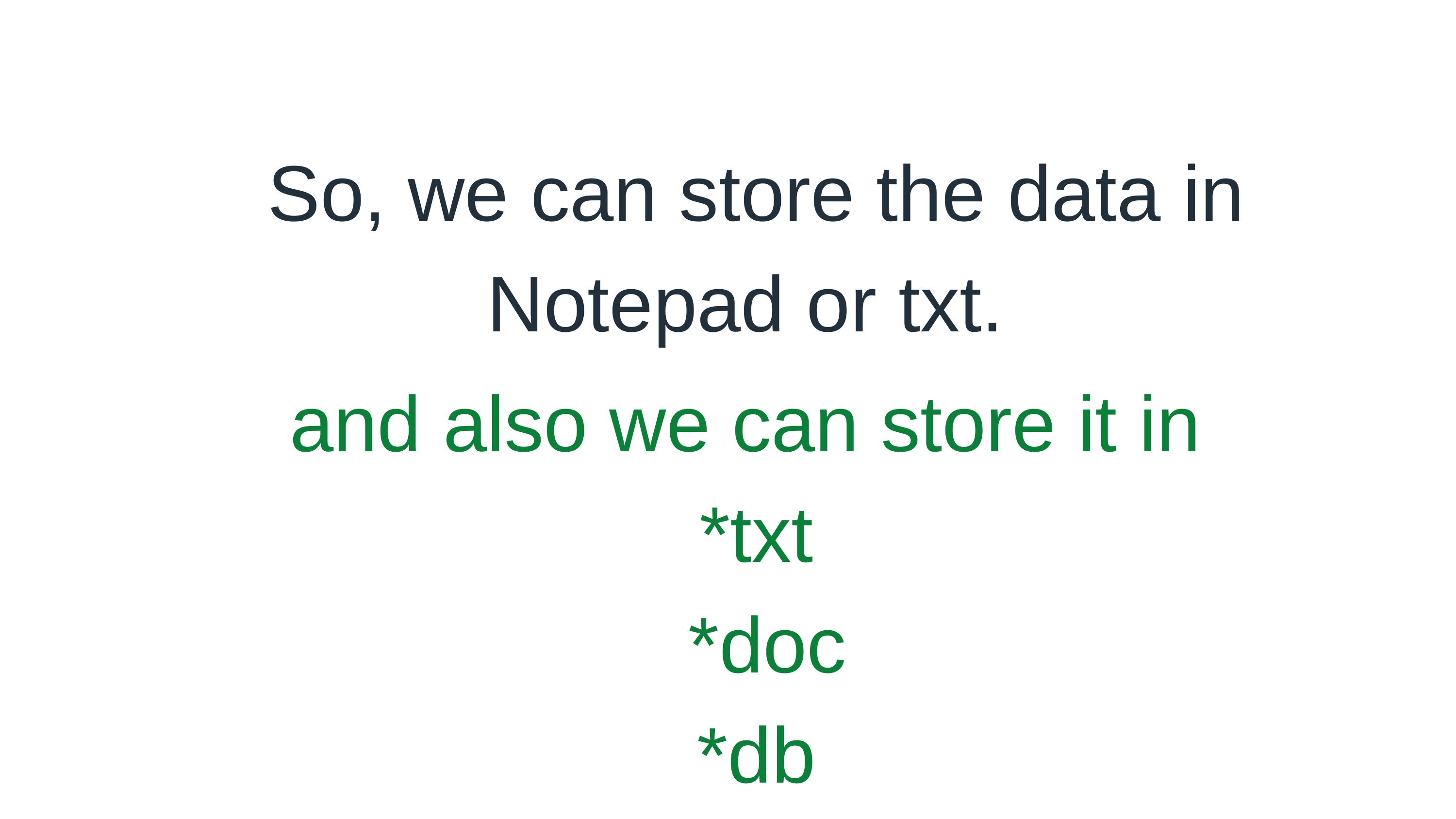

So, we can store the data in Notepad or txt.
and also we can store it in
*txt
 *doc
*db